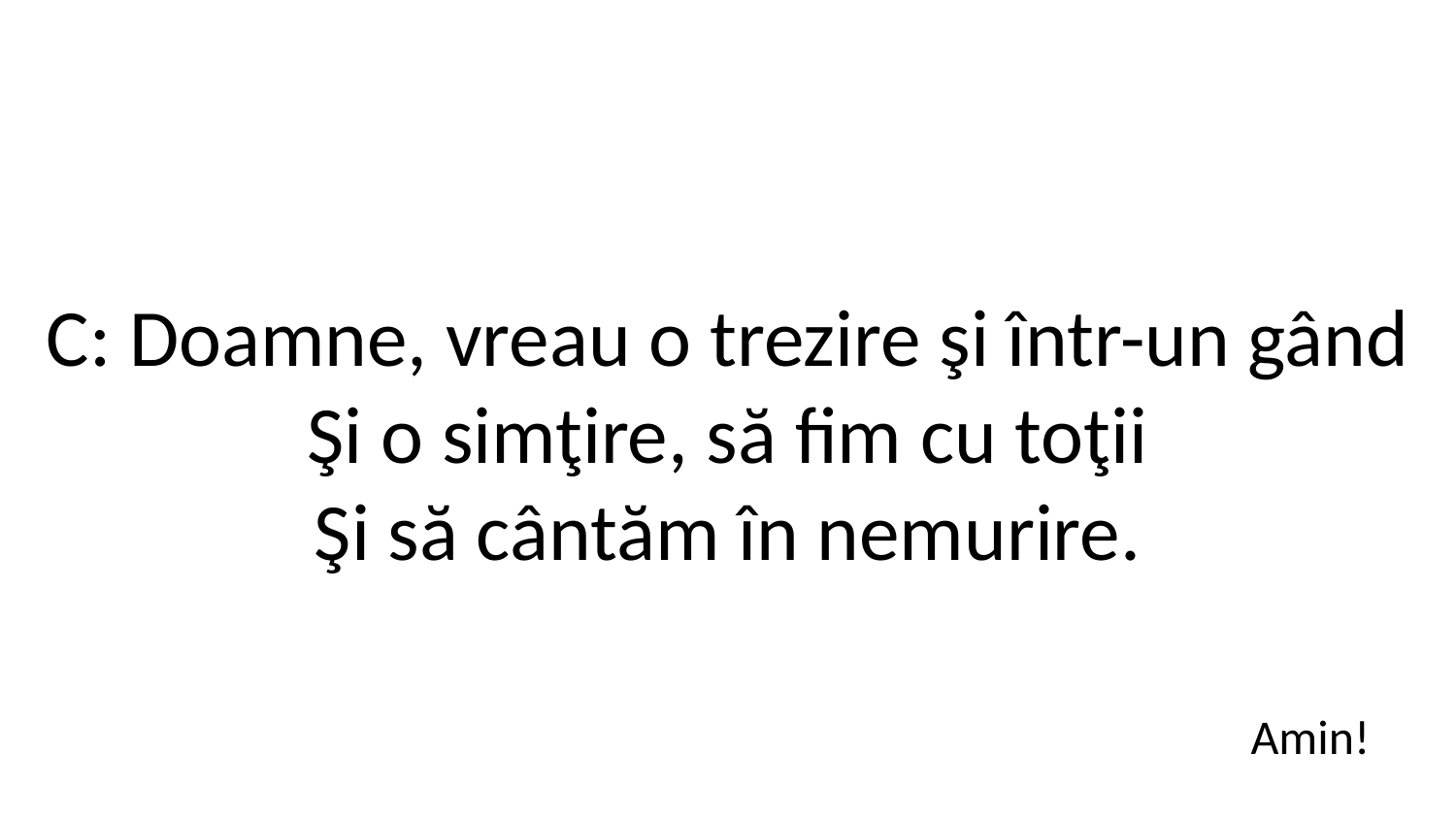

C: Doamne, vreau o trezire şi într-un gând
Şi o simţire, să fim cu toţii
Şi să cântăm în nemurire.

Amin!